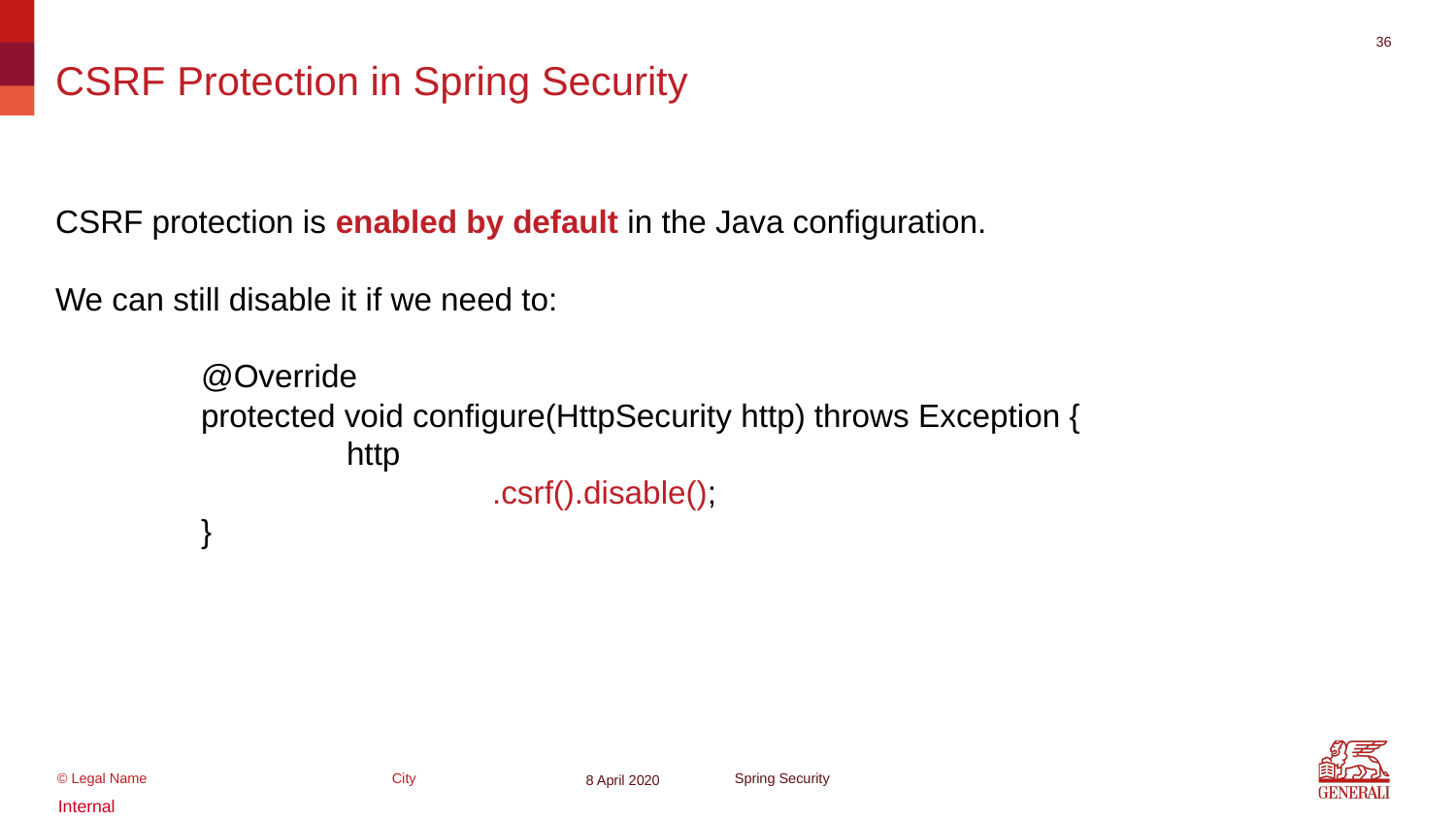

36
# CSRF Protection in Spring Security

CSRF protection is enabled by default in the Java configuration.

We can still disable it if we need to:

	@Override
	protected void configure(HttpSecurity http) throws Exception {
    		http
      			.csrf().disable();
	}

8 April 2020
Spring Security